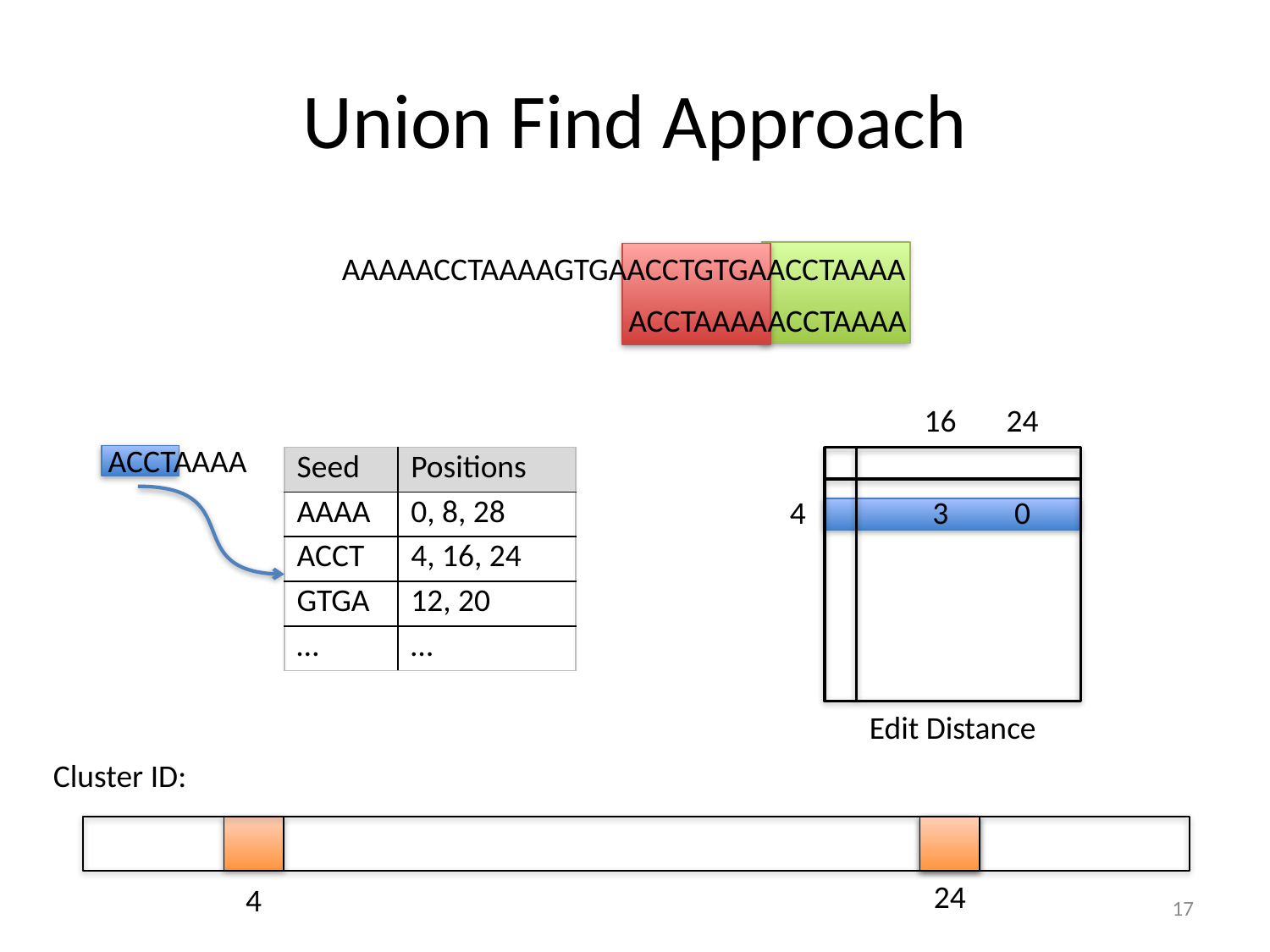

# Union Find Approach

AAAAACCTAAAAGTGAACCTGTGAACCTAAAA

ACCTAAAA
ACCTAAAA
16
24
ACCTAAAA

| Seed | Positions |
| --- | --- |
| AAAA | 0, 8, 28 |
| ACCT | 4, 16, 24 |
| GTGA | 12, 20 |
| … | … |

4

3
0
Edit Distance
Cluster ID:

24
4

17